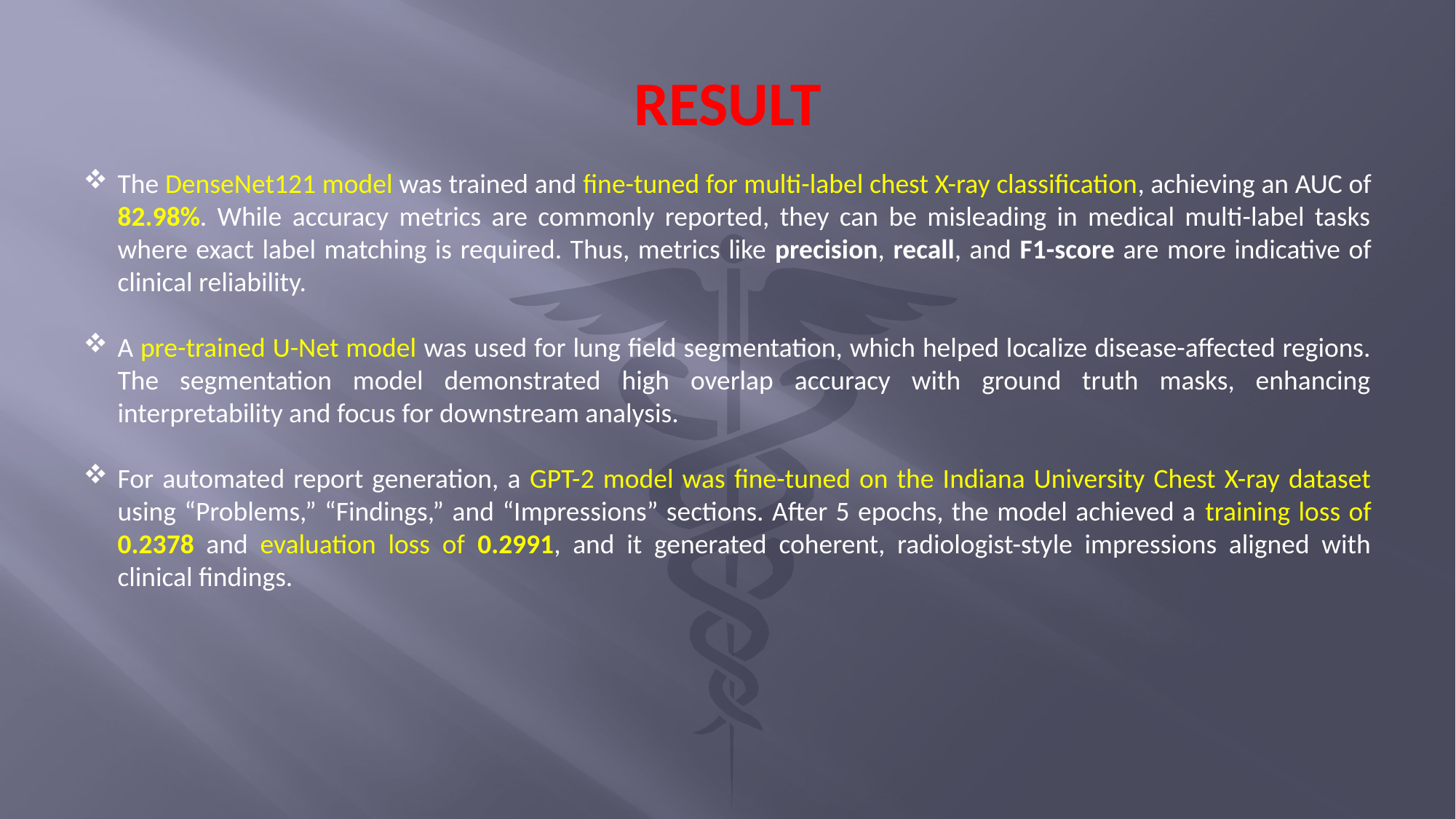

# RESULT
The DenseNet121 model was trained and fine-tuned for multi-label chest X-ray classification, achieving an AUC of 82.98%. While accuracy metrics are commonly reported, they can be misleading in medical multi-label tasks where exact label matching is required. Thus, metrics like precision, recall, and F1-score are more indicative of clinical reliability.

A pre-trained U-Net model was used for lung field segmentation, which helped localize disease-affected regions. The segmentation model demonstrated high overlap accuracy with ground truth masks, enhancing interpretability and focus for downstream analysis.

For automated report generation, a GPT-2 model was fine-tuned on the Indiana University Chest X-ray dataset using “Problems,” “Findings,” and “Impressions” sections. After 5 epochs, the model achieved a training loss of 0.2378 and evaluation loss of 0.2991, and it generated coherent, radiologist-style impressions aligned with clinical findings.